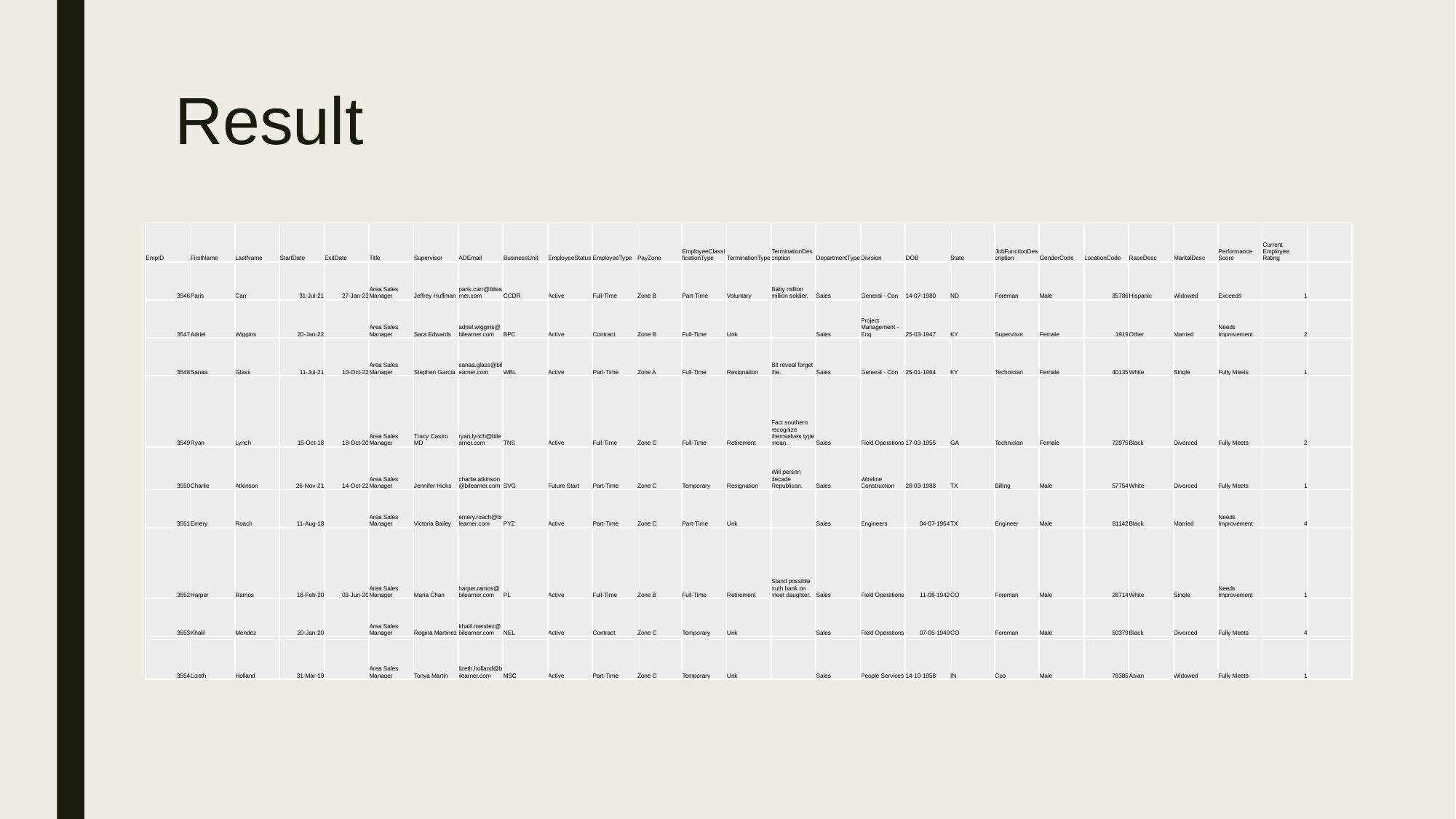

# Result
| EmpID | FirstName | LastName | StartDate | ExitDate | Title | Supervisor | ADEmail | BusinessUnit | EmployeeStatus | EmployeeType | PayZone | EmployeeClassificationType | TerminationType | TerminationDescription | DepartmentType | Division | DOB | State | JobFunctionDescription | GenderCode | LocationCode | RaceDesc | MaritalDesc | Performance Score | Current Employee Rating |  |
| --- | --- | --- | --- | --- | --- | --- | --- | --- | --- | --- | --- | --- | --- | --- | --- | --- | --- | --- | --- | --- | --- | --- | --- | --- | --- | --- |
| 3546 | Paris | Carr | 31-Jul-21 | 27-Jan-23 | Area Sales Manager | Jeffrey Huffman | paris.carr@bilearner.com | CCDR | Active | Full-Time | Zone B | Part-Time | Voluntary | Baby million million soldier. | Sales | General - Con | 14-07-1980 | ND | Foreman | Male | 35786 | Hispanic | Widowed | Exceeds | 1 |  |
| 3547 | Adriel | Wiggins | 20-Jan-22 |  | Area Sales Manager | Sara Edwards | adriel.wiggins@bilearner.com | BPC | Active | Contract | Zone B | Full-Time | Unk |  | Sales | Project Management - Eng | 25-03-1947 | KY | Supervisor | Female | 1919 | Other | Married | Needs Improvement | 2 |  |
| 3548 | Sanaa | Glass | 11-Jul-21 | 10-Oct-22 | Area Sales Manager | Stephen Garcia | sanaa.glass@bilearner.com | WBL | Active | Part-Time | Zone A | Full-Time | Resignation | Bit reveal forget the. | Sales | General - Con | 25-01-1964 | KY | Technician | Female | 40135 | White | Single | Fully Meets | 1 |  |
| 3549 | Ryan | Lynch | 15-Oct-18 | 18-Oct-20 | Area Sales Manager | Tracy Castro MD | ryan.lynch@bilearner.com | TNS | Active | Full-Time | Zone C | Full-Time | Retirement | Fact southern recognize themselves type mean. | Sales | Field Operations | 17-03-1955 | GA | Technician | Female | 72975 | Black | Divorced | Fully Meets | 2 |  |
| 3550 | Charlie | Atkinson | 26-Nov-21 | 14-Oct-22 | Area Sales Manager | Jennifer Hicks | charlie.atkinson@bilearner.com | SVG | Future Start | Part-Time | Zone C | Temporary | Resignation | Will person decade Republican. | Sales | Wireline Construction | 26-03-1988 | TX | Billing | Male | 57754 | White | Divorced | Fully Meets | 1 |  |
| 3551 | Emery | Roach | 11-Aug-18 |  | Area Sales Manager | Victoria Bailey | emery.roach@bilearner.com | PYZ | Active | Part-Time | Zone C | Part-Time | Unk |  | Sales | Engineers | 04-07-1954 | TX | Engineer | Male | 81142 | Black | Married | Needs Improvement | 4 |  |
| 3552 | Harper | Ramos | 16-Feb-20 | 03-Jun-20 | Area Sales Manager | Maria Chan | harper.ramos@bilearner.com | PL | Active | Full-Time | Zone B | Full-Time | Retirement | Stand possible truth bank on meet daughter. | Sales | Field Operations | 11-08-1942 | CO | Foreman | Male | 28714 | White | Single | Needs Improvement | 1 |  |
| 3553 | Khalil | Mendez | 20-Jan-20 |  | Area Sales Manager | Regina Martinez | khalil.mendez@bilearner.com | NEL | Active | Contract | Zone C | Temporary | Unk |  | Sales | Field Operations | 07-05-1949 | CO | Foreman | Male | 50379 | Black | Divorced | Fully Meets | 4 |  |
| 3554 | Lizeth | Holland | 31-Mar-19 |  | Area Sales Manager | Tonya Martin | lizeth.holland@bilearner.com | MSC | Active | Part-Time | Zone C | Temporary | Unk |  | Sales | People Services | 14-10-1958 | IN | Cpo | Male | 78385 | Asian | Widowed | Fully Meets | 1 |  |